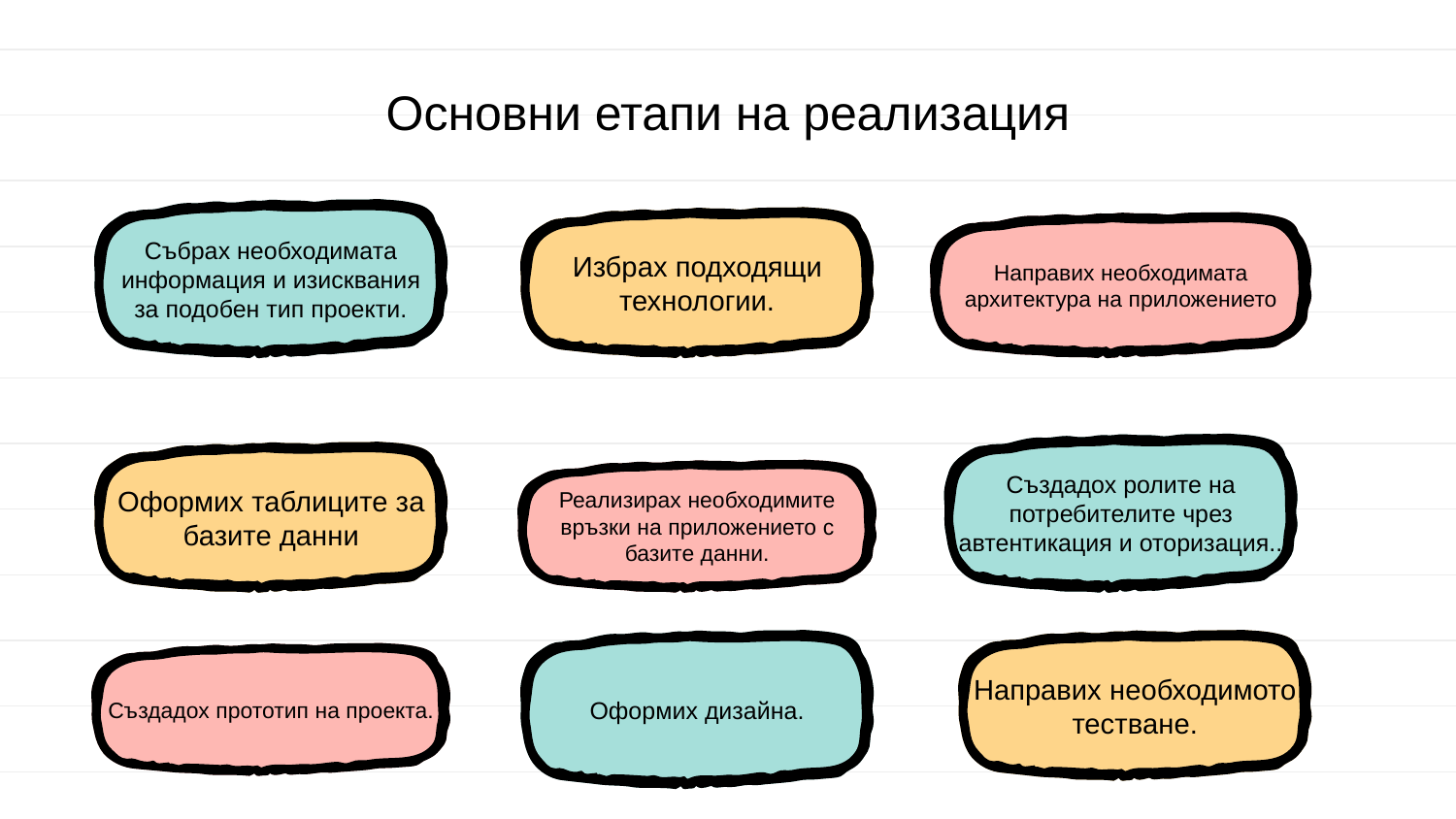

Основни етапи на реализация
Събрах необходимата информация и изисквания за подобен тип проекти.

Избрах подходящи технологии.

Направих необходимата архитектура на приложението

Създадох ролите на потребителите чрез автентикация и оторизация..

Оформих таблиците за базите данни

Реализирах необходимите връзки на приложението с базите данни.

Направих необходимото тестване.

Оформих дизайна.

Създадох прототип на проекта.